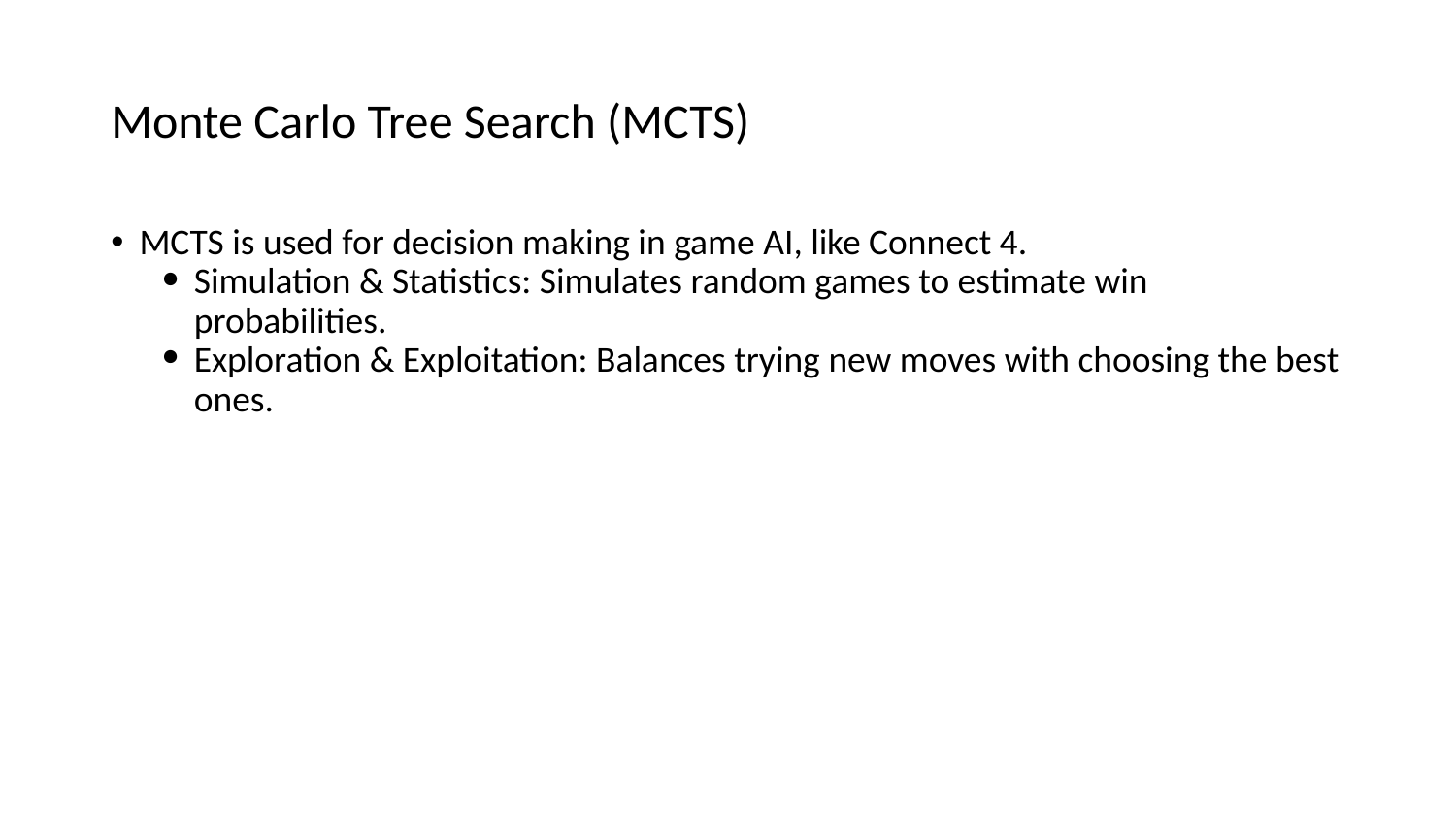

# Monte Carlo Tree Search (MCTS)
MCTS is used for decision making in game AI, like Connect 4.
Simulation & Statistics: Simulates random games to estimate win probabilities.
Exploration & Exploitation: Balances trying new moves with choosing the best ones.